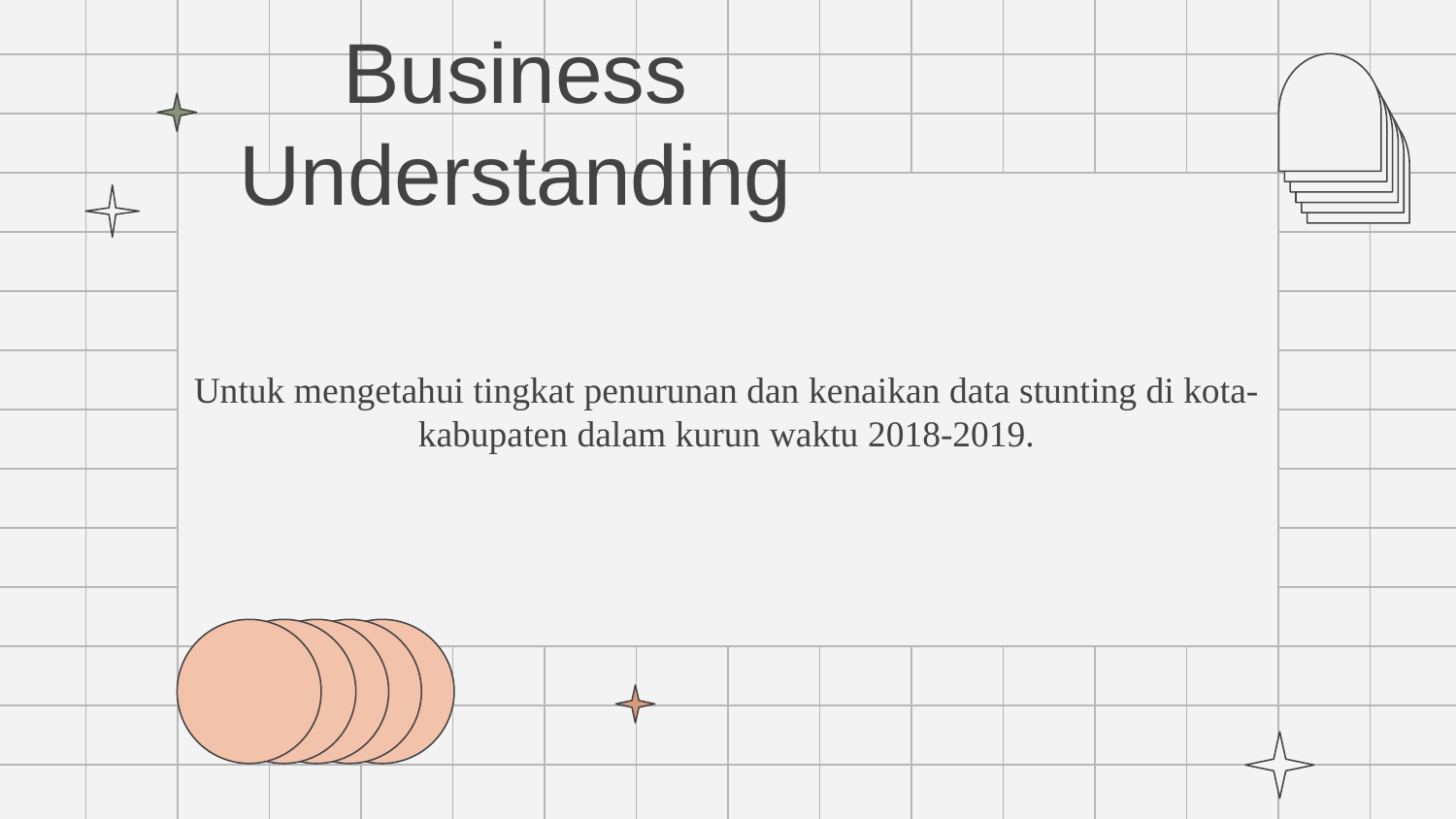

# Business Understanding

Untuk mengetahui tingkat penurunan dan kenaikan data stunting di kota-kabupaten dalam kurun waktu 2018-2019.